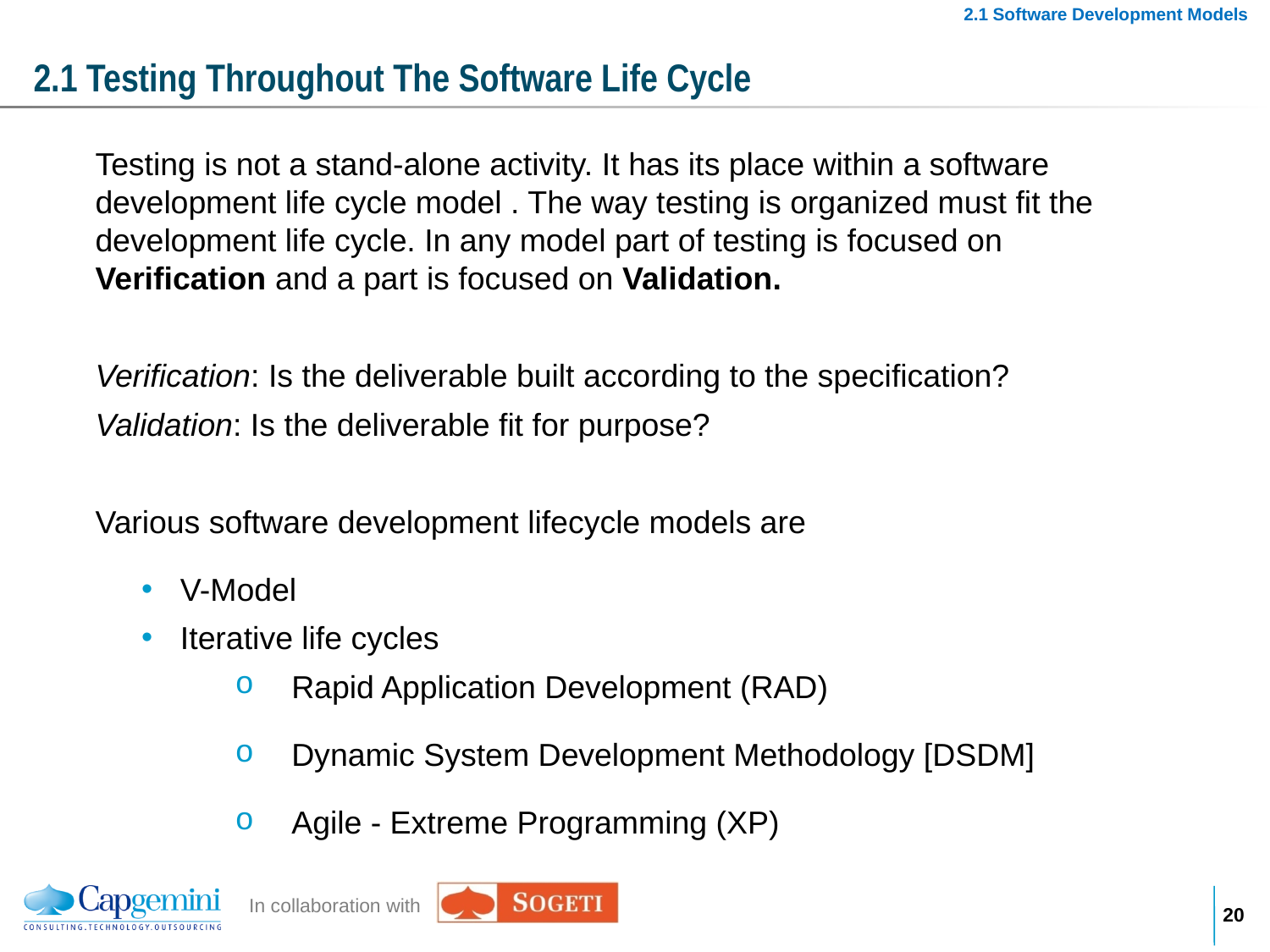

2.1 Software Development Models
# 2.1 Testing Throughout The Software Life Cycle
Testing is not a stand-alone activity. It has its place within a software development life cycle model . The way testing is organized must fit the development life cycle. In any model part of testing is focused on Verification and a part is focused on Validation.

Verification: Is the deliverable built according to the specification?
Validation: Is the deliverable fit for purpose?

Various software development lifecycle models are
 V-Model
 Iterative life cycles
 Rapid Application Development (RAD)
 Dynamic System Development Methodology [DSDM]
 Agile - Extreme Programming (XP)

20